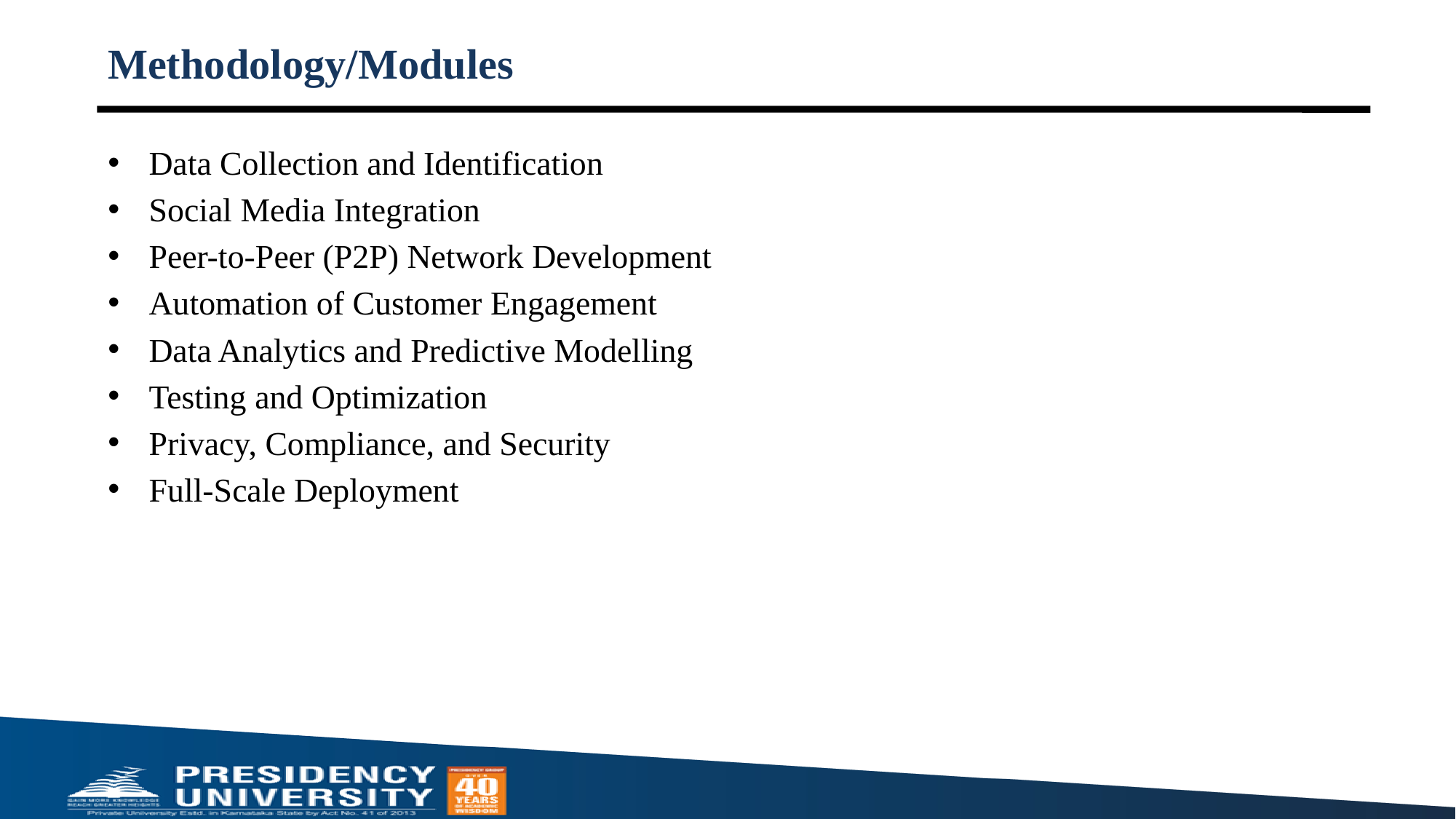

# Methodology/Modules
Data Collection and Identification
Social Media Integration
Peer-to-Peer (P2P) Network Development
Automation of Customer Engagement
Data Analytics and Predictive Modelling
Testing and Optimization
Privacy, Compliance, and Security
Full-Scale Deployment